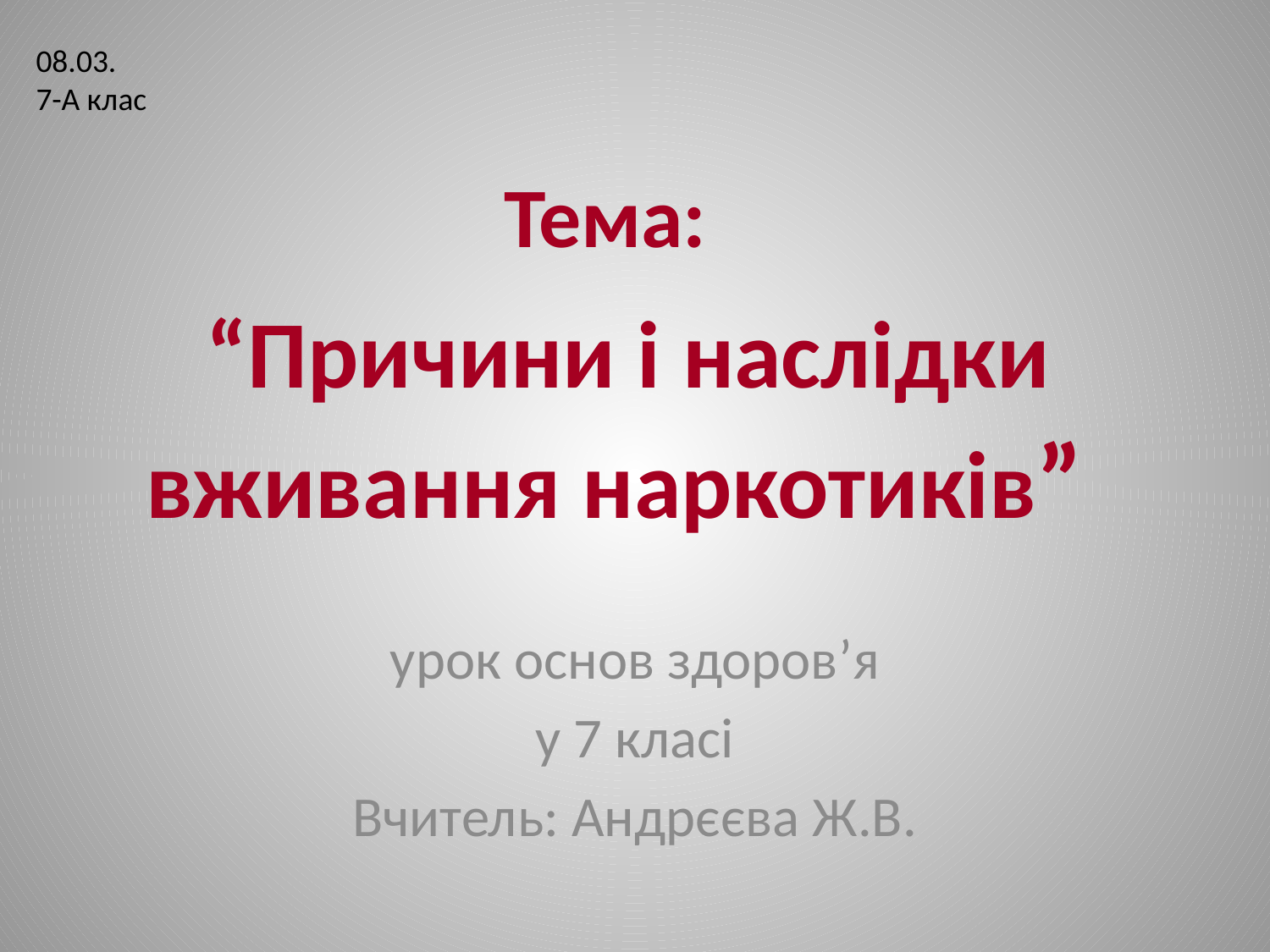

# Тема: “Причини і наслідки вживання наркотиків”
08.03.
7-А клас
урок основ здоров’я
у 7 класі
Вчитель: Андрєєва Ж.В.